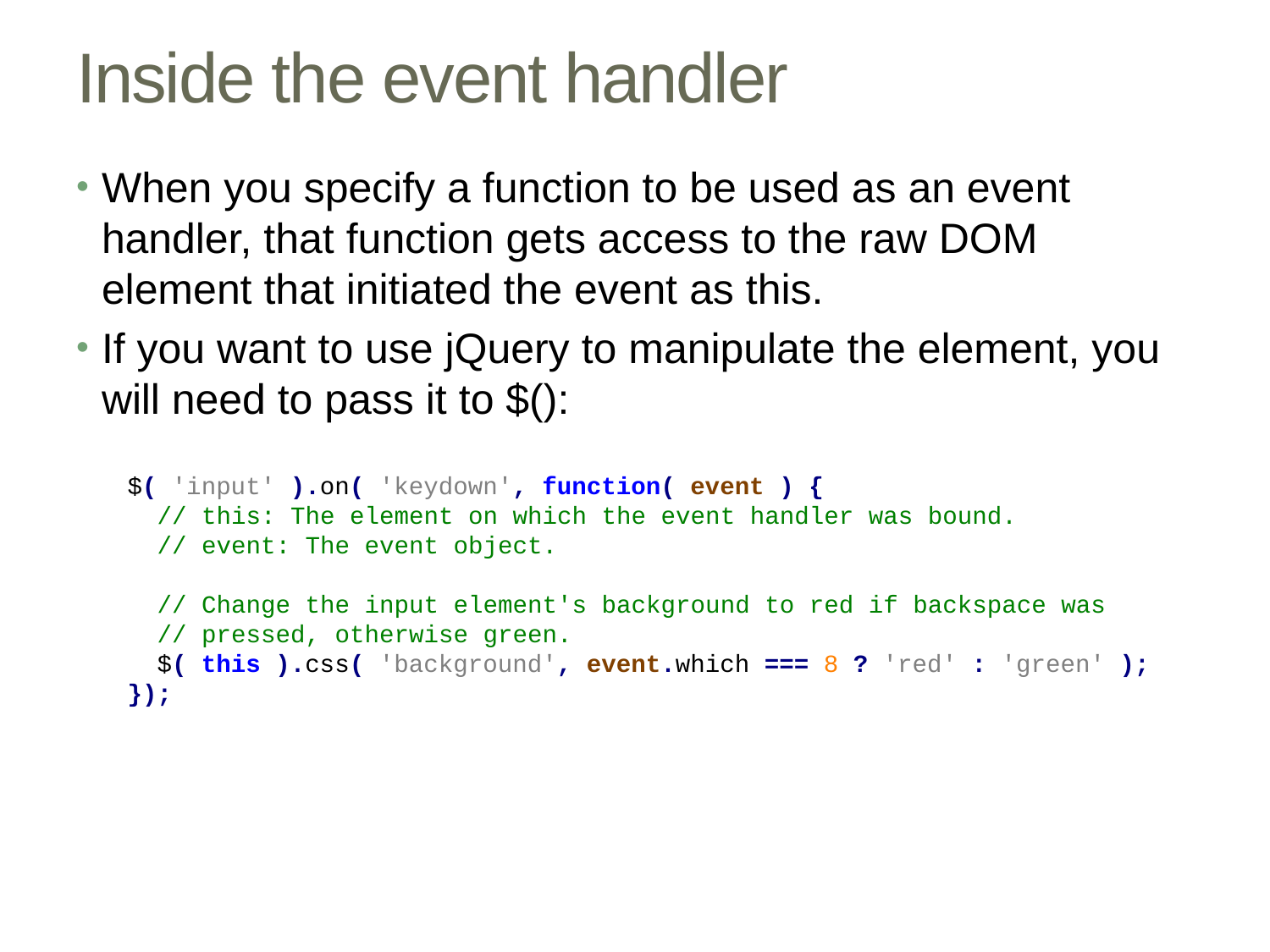

# Inside the event handler
When you specify a function to be used as an event handler, that function gets access to the raw DOM element that initiated the event as this.
If you want to use jQuery to manipulate the element, you will need to pass it to $():
$( 'input' ).on( 'keydown', function( event ) {
  // this: The element on which the event handler was bound.
  // event: The event object.

  // Change the input element's background to red if backspace was
  // pressed, otherwise green.
  $( this ).css( 'background', event.which === 8 ? 'red' : 'green' );
});